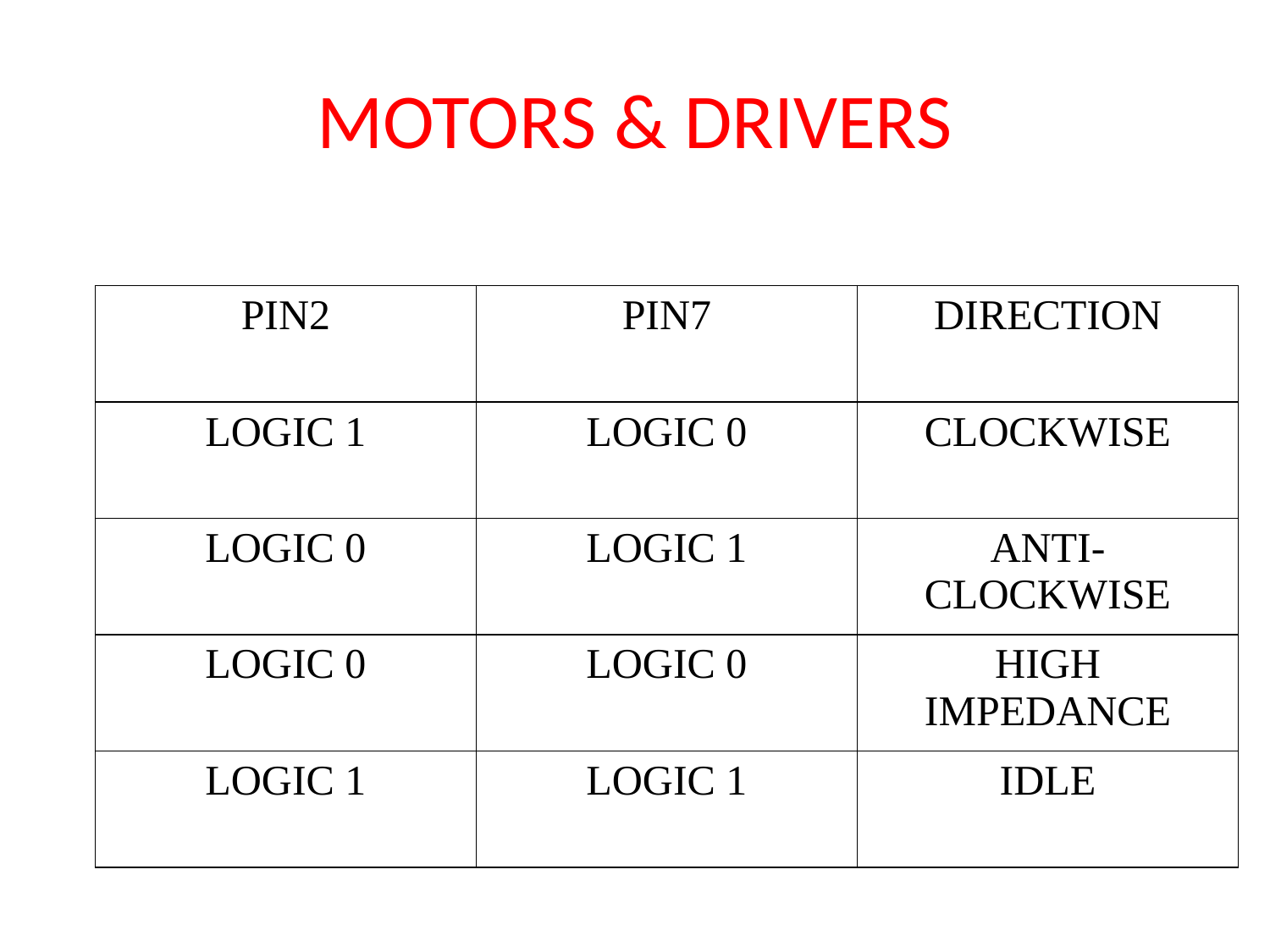

# MOTORS & DRIVERS
| PIN2 | PIN7 | DIRECTION |
| --- | --- | --- |
| LOGIC 1 | LOGIC 0 | CLOCKWISE |
| LOGIC 0 | LOGIC 1 | ANTI-CLOCKWISE |
| LOGIC 0 | LOGIC 0 | HIGH IMPEDANCE |
| LOGIC 1 | LOGIC 1 | IDLE |